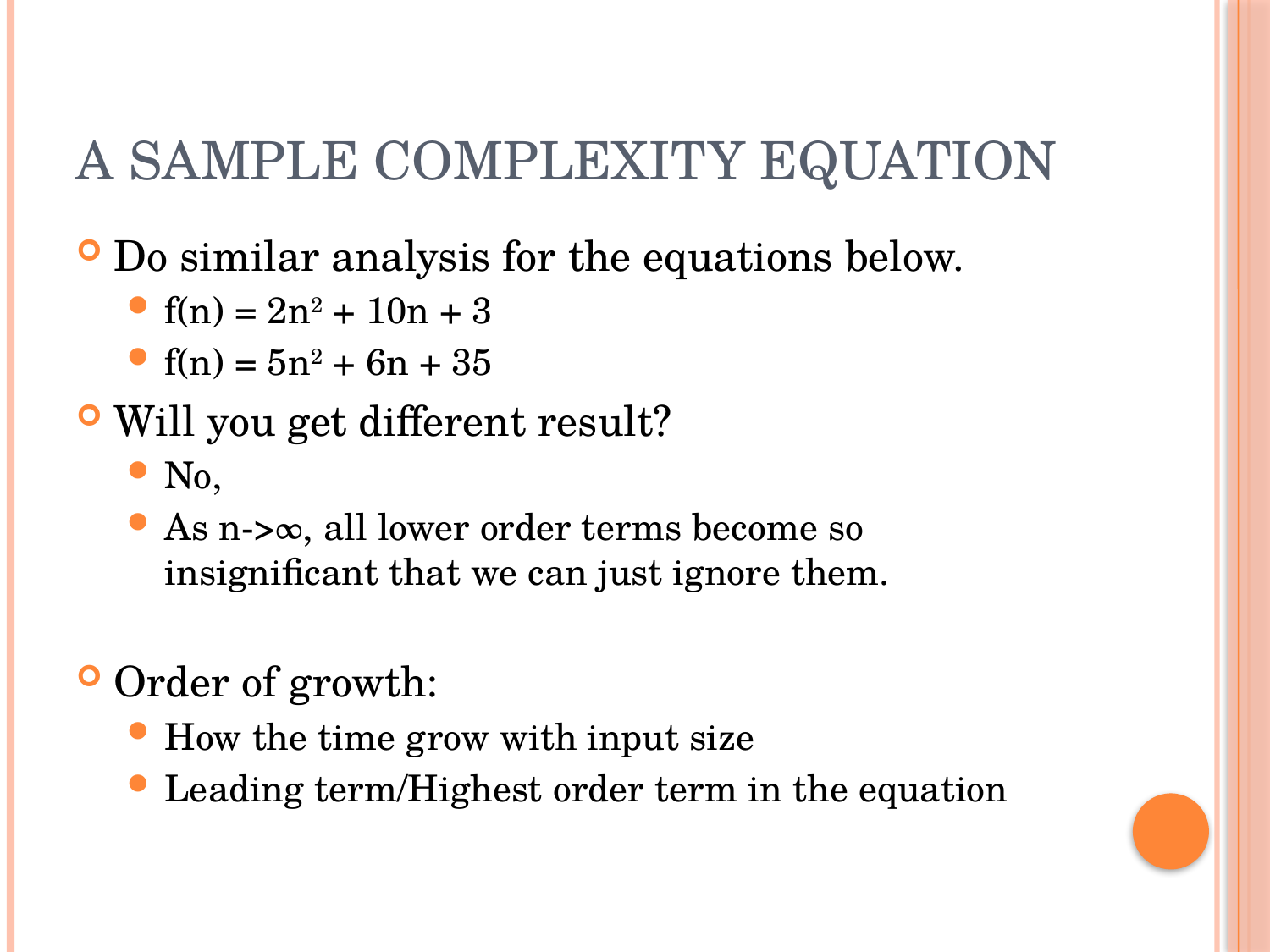

# A sample complexity equation
Do similar analysis for the equations below.
f(n) = 2n2 + 10n + 3
f(n) = 5n2 + 6n + 35
Will you get different result?
No,
As n->∞, all lower order terms become so insignificant that we can just ignore them.

Order of growth:
How the time grow with input size
Leading term/Highest order term in the equation